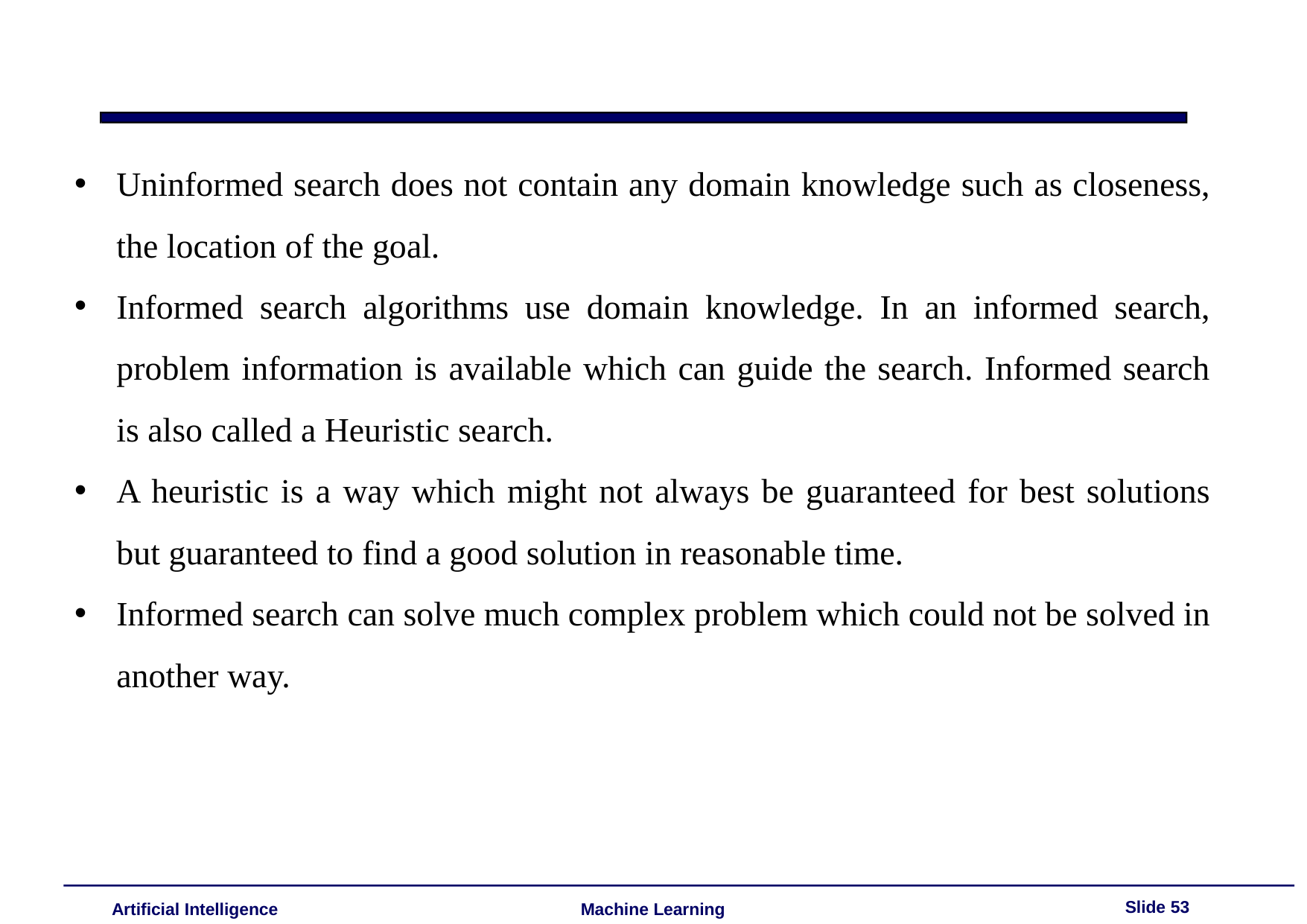

Uninformed search does not contain any domain knowledge such as closeness, the location of the goal.
Informed search algorithms use domain knowledge. In an informed search, problem information is available which can guide the search. Informed search is also called a Heuristic search.
A heuristic is a way which might not always be guaranteed for best solutions but guaranteed to find a good solution in reasonable time.
Informed search can solve much complex problem which could not be solved in another way.

Slide 53
Artificial Intelligence
Machine Learning